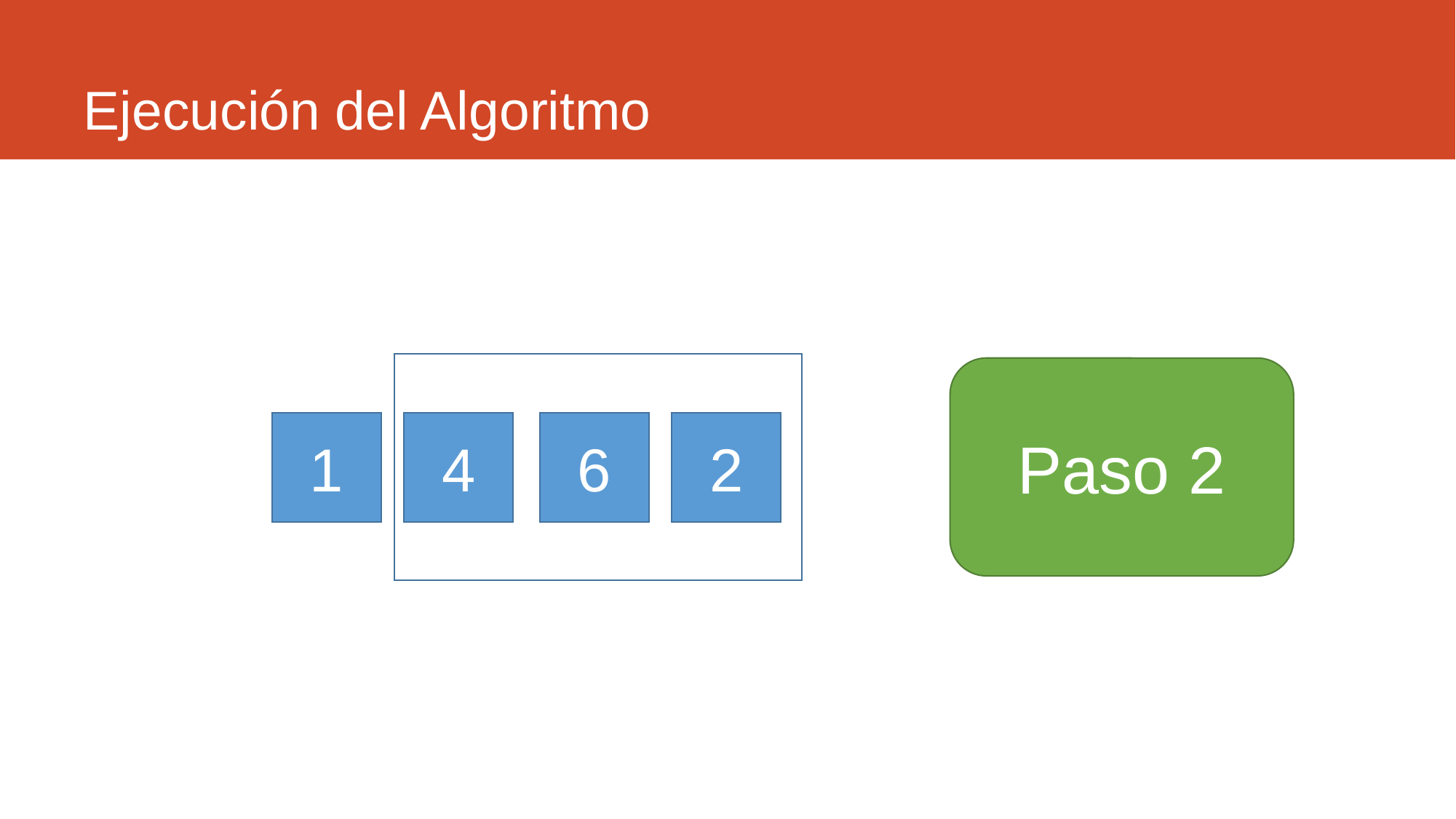

# Ejecución del Algoritmo

Paso 2
1
4
6
2